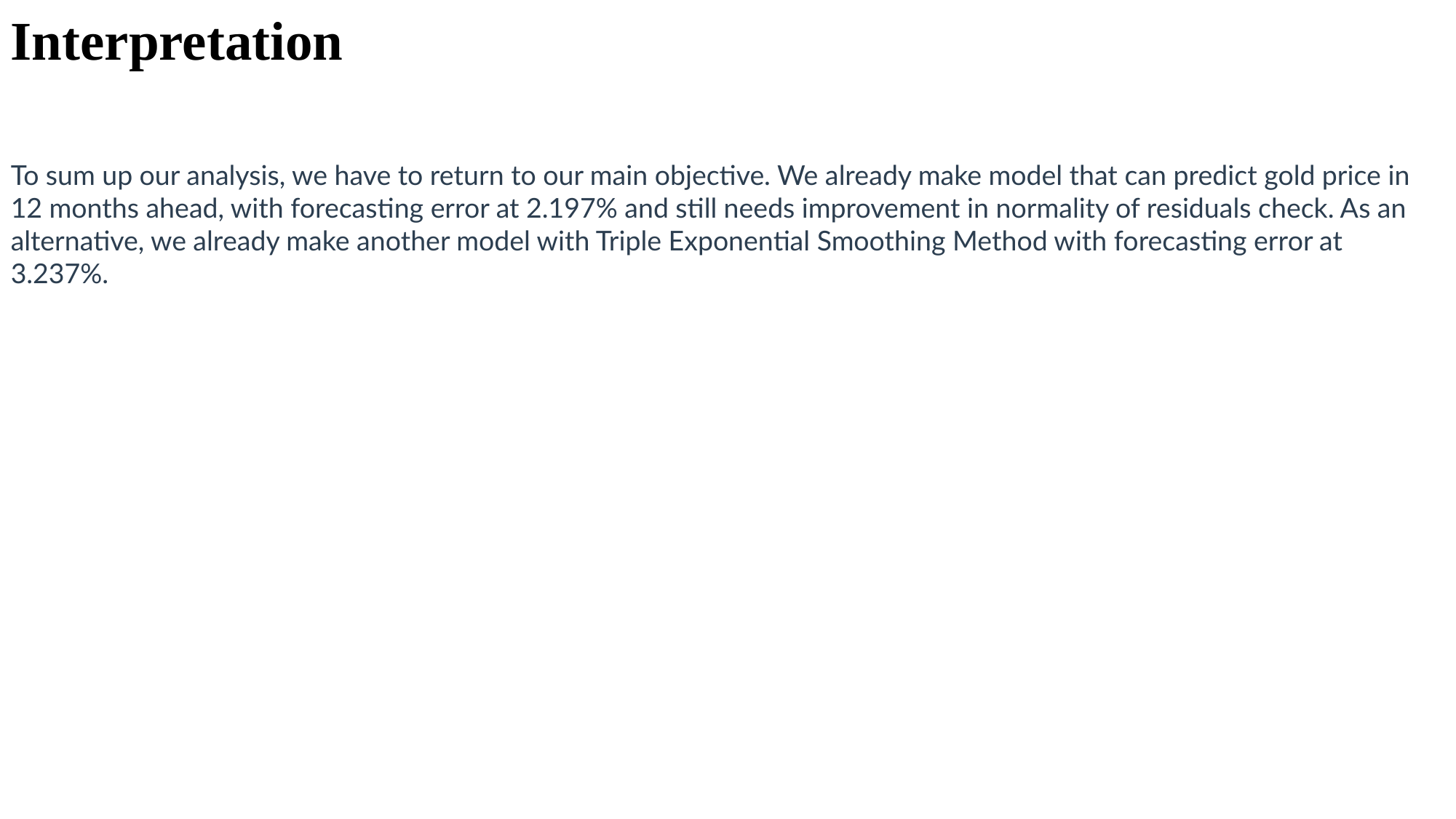

Interpretation

To sum up our analysis, we have to return to our main objective. We already make model that can predict gold price in 12 months ahead, with forecasting error at 2.197% and still needs improvement in normality of residuals check. As an alternative, we already make another model with Triple Exponential Smoothing Method with forecasting error at 3.237%.